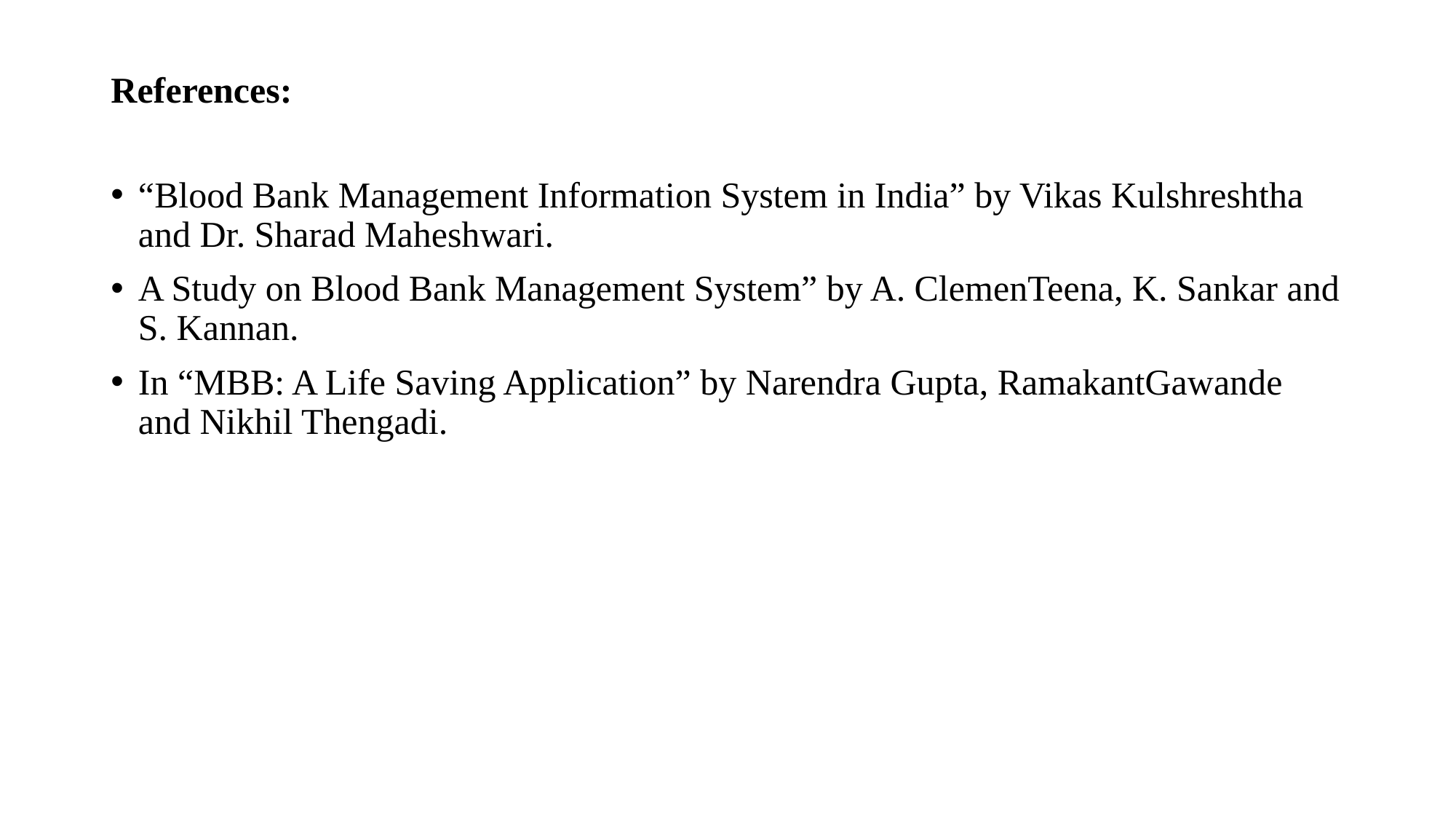

# References:
“Blood Bank Management Information System in India” by Vikas Kulshreshtha and Dr. Sharad Maheshwari.
A Study on Blood Bank Management System” by A. ClemenTeena, K. Sankar and S. Kannan.
In “MBB: A Life Saving Application” by Narendra Gupta, RamakantGawande and Nikhil Thengadi.